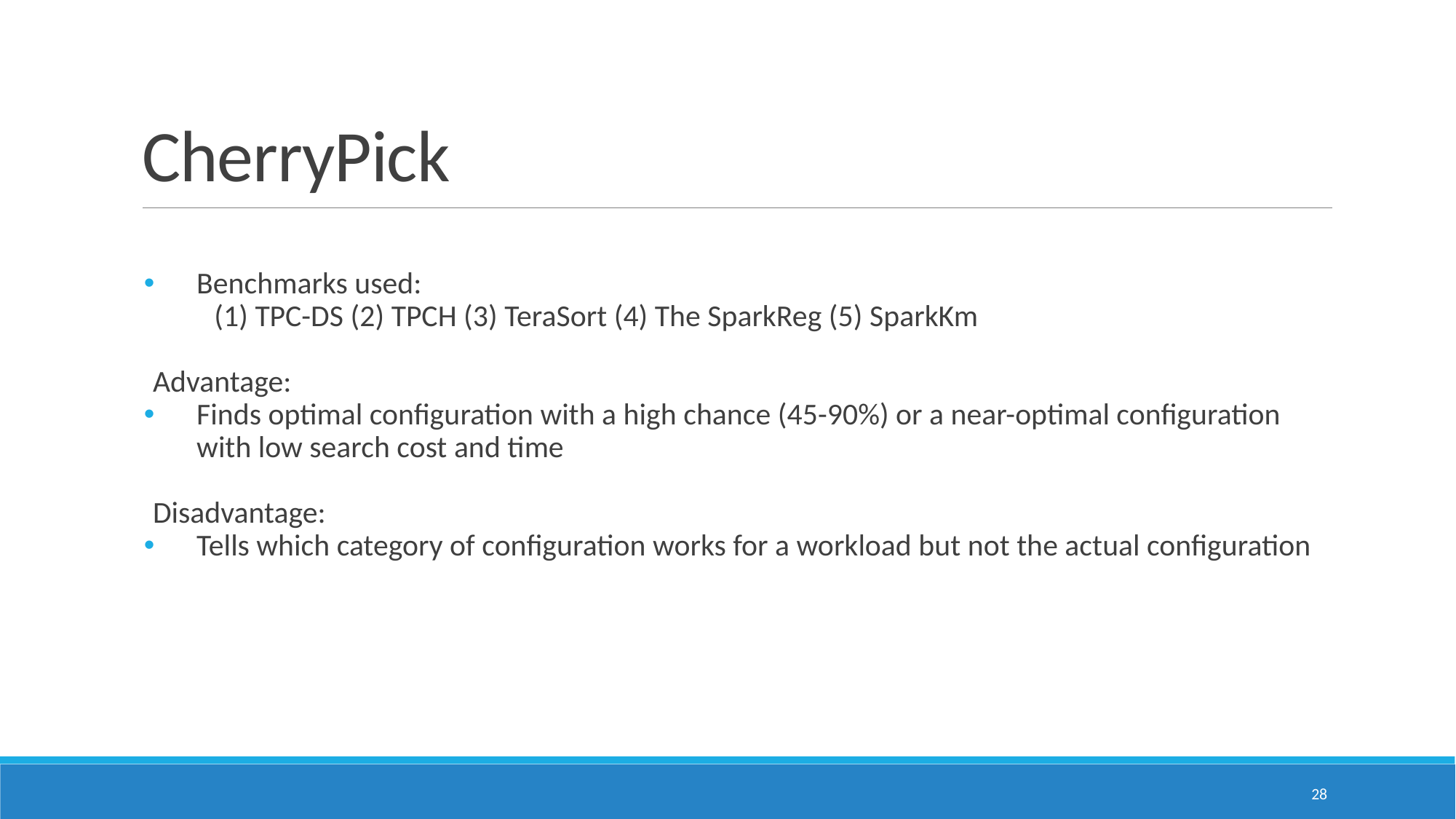

# CherryPick

Benchmarks used:
(1) TPC-DS (2) TPCH (3) TeraSort (4) The SparkReg (5) SparkKm
Advantage:
Finds optimal configuration with a high chance (45-90%) or a near-optimal configuration with low search cost and time
Disadvantage:
Tells which category of configuration works for a workload but not the actual configuration
28